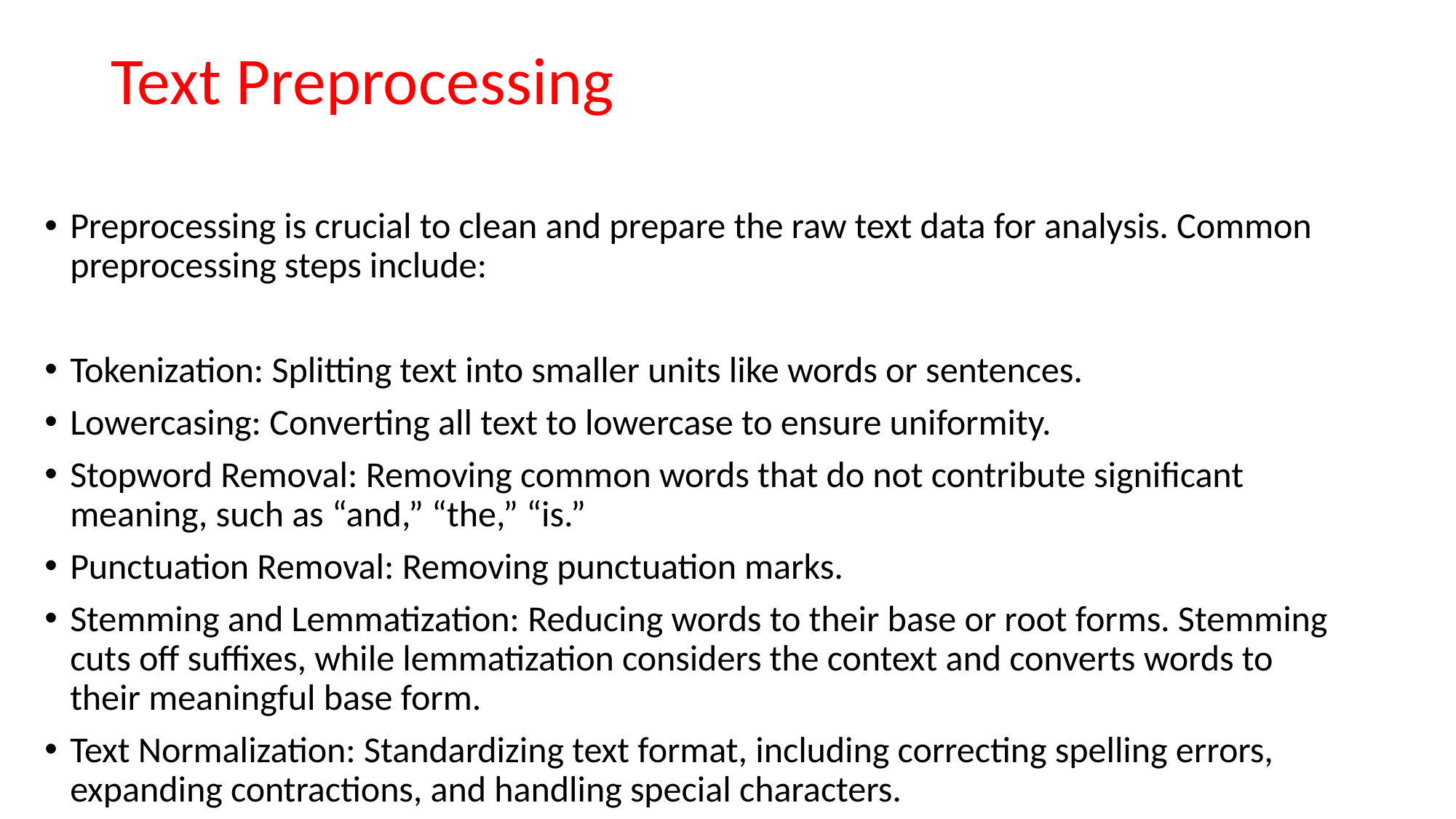

# Text Preprocessing
Preprocessing is crucial to clean and prepare the raw text data for analysis. Common preprocessing steps include:

Tokenization: Splitting text into smaller units like words or sentences.
Lowercasing: Converting all text to lowercase to ensure uniformity.
Stopword Removal: Removing common words that do not contribute significant meaning, such as “and,” “the,” “is.”
Punctuation Removal: Removing punctuation marks.
Stemming and Lemmatization: Reducing words to their base or root forms. Stemming cuts off suffixes, while lemmatization considers the context and converts words to their meaningful base form.
Text Normalization: Standardizing text format, including correcting spelling errors, expanding contractions, and handling special characters.